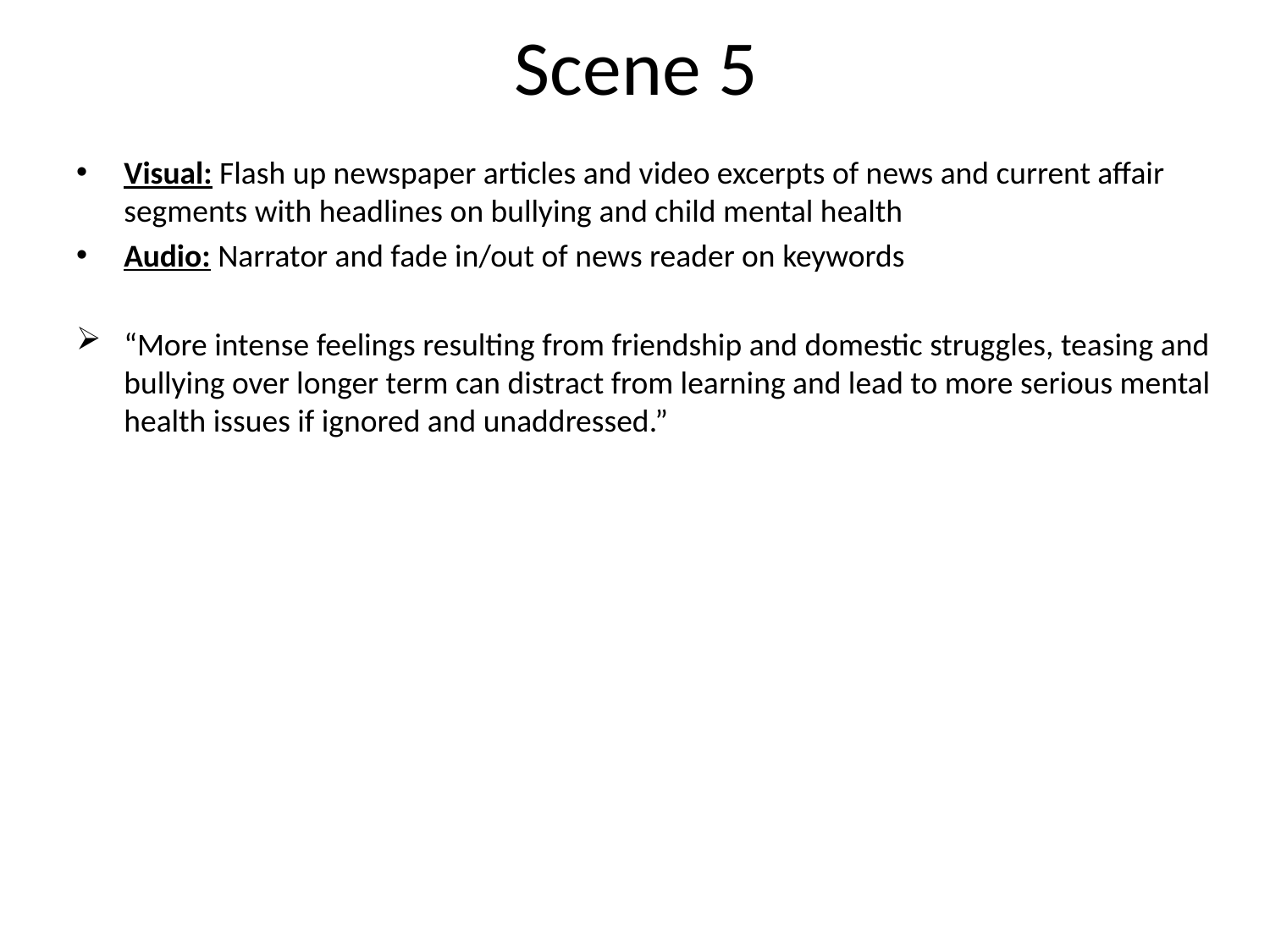

# Scene 5
Visual: Flash up newspaper articles and video excerpts of news and current affair segments with headlines on bullying and child mental health
Audio: Narrator and fade in/out of news reader on keywords

“More intense feelings resulting from friendship and domestic struggles, teasing and bullying over longer term can distract from learning and lead to more serious mental health issues if ignored and unaddressed.”